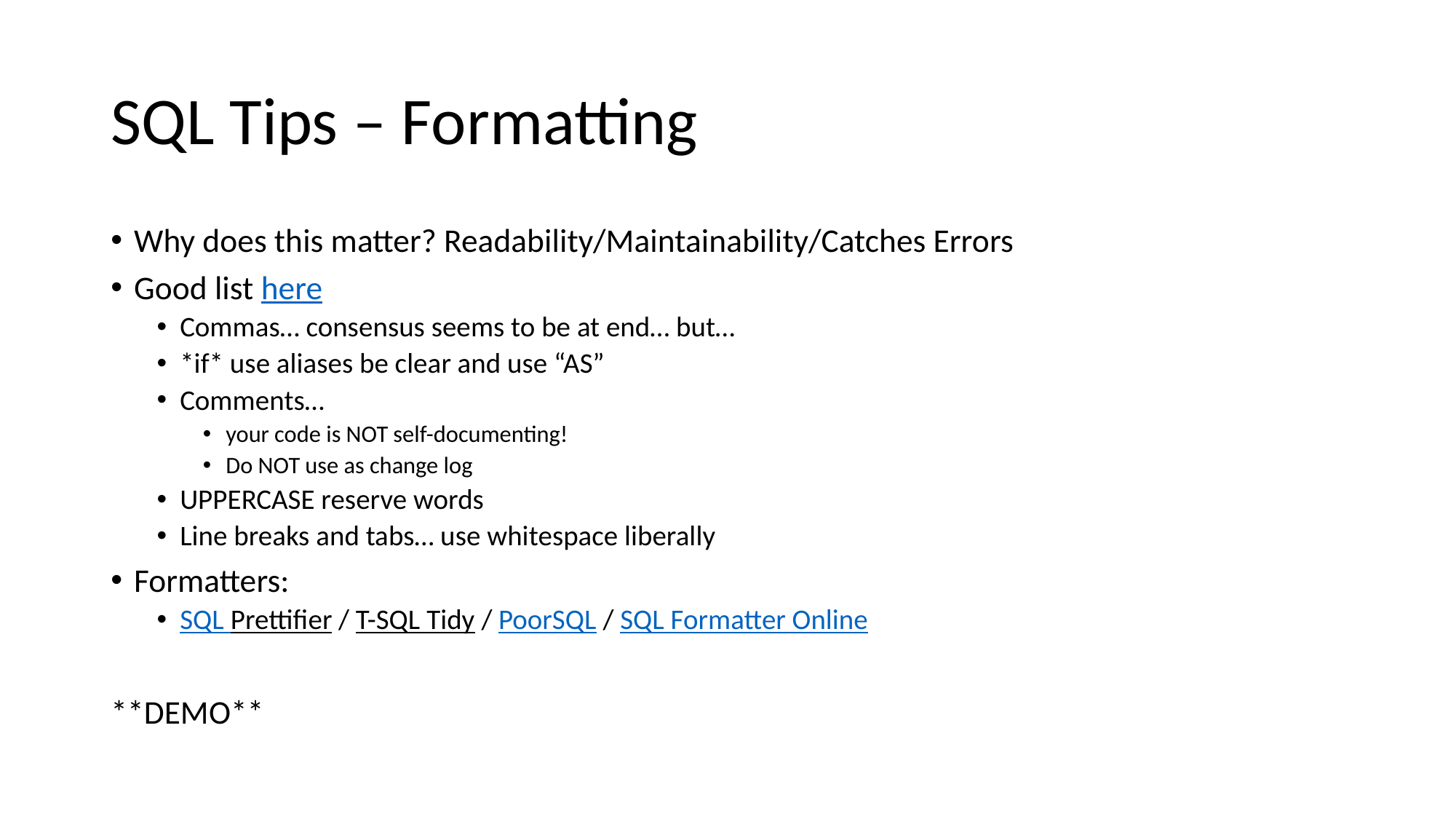

# SQL Tips – Formatting
Why does this matter? Readability/Maintainability/Catches Errors
Good list here
Commas… consensus seems to be at end… but…
*if* use aliases be clear and use “AS”
Comments…
your code is NOT self-documenting!
Do NOT use as change log
UPPERCASE reserve words
Line breaks and tabs… use whitespace liberally
Formatters:
SQL Prettifier / T-SQL Tidy / PoorSQL / SQL Formatter Online

**DEMO**